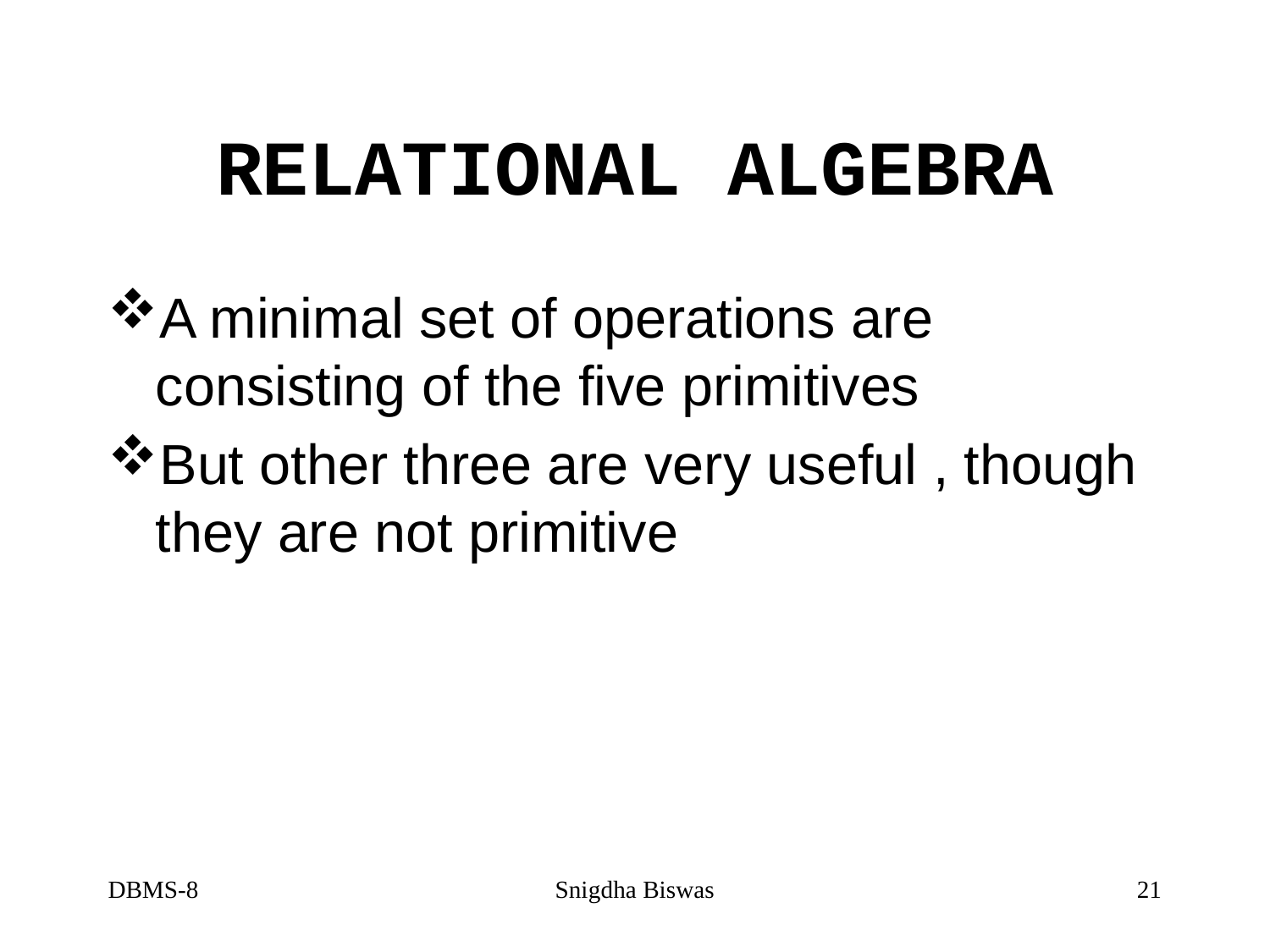

# RELATIONAL ALGEBRA
A minimal set of operations are consisting of the five primitives
But other three are very useful , though they are not primitive
DBMS-8
Snigdha Biswas
21